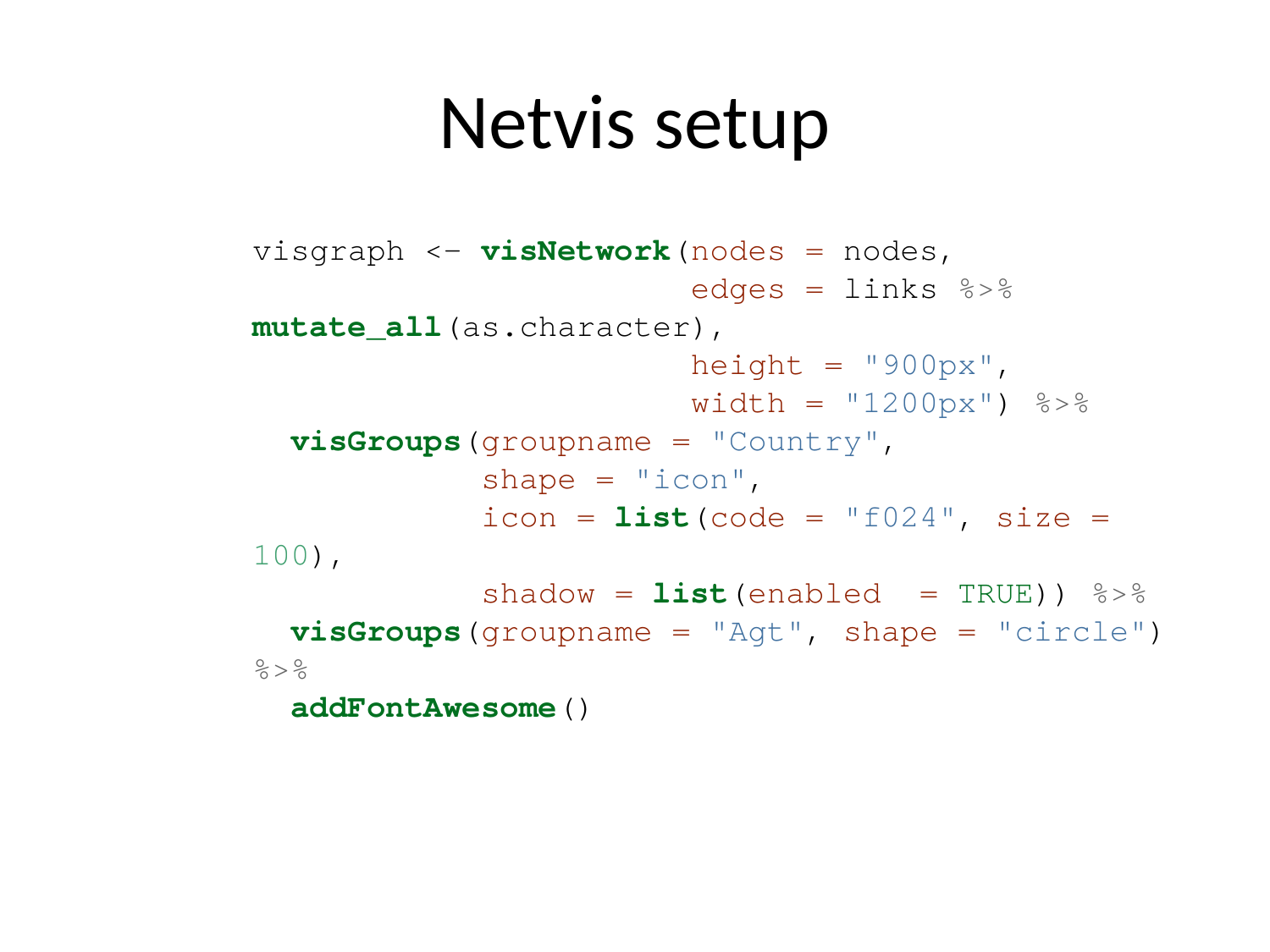

# Netvis setup
visgraph <- visNetwork(nodes = nodes,
                       edges = links %>% mutate_all(as.character),
                       height = "900px",
                       width = "1200px") %>%
  visGroups(groupname = "Country",
            shape = "icon",
            icon = list(code = "f024", size = 100),
            shadow = list(enabled  = TRUE)) %>%
  visGroups(groupname = "Agt", shape = "circle") %>%
  addFontAwesome()